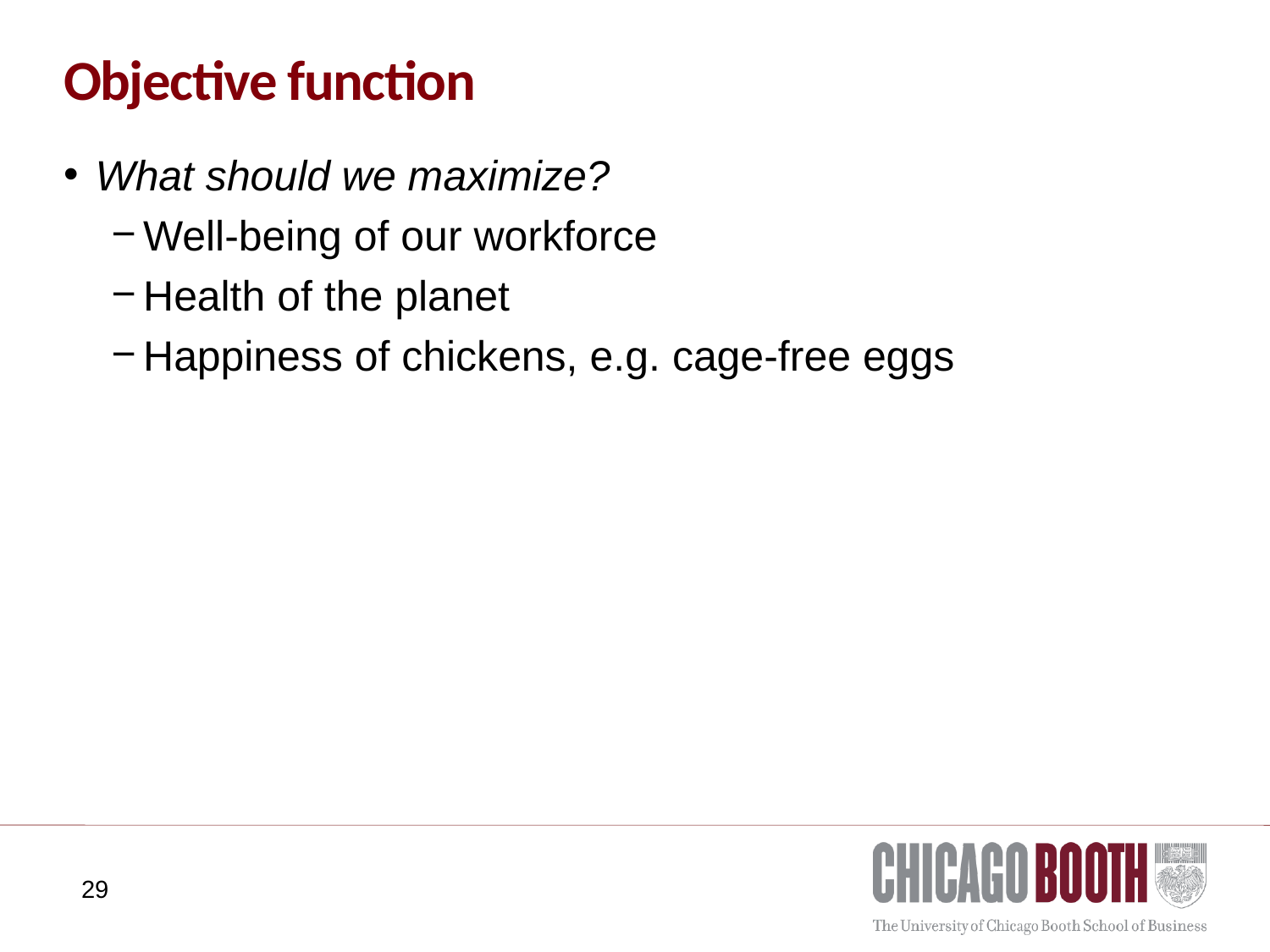

# Objective function
What should we maximize?
Well-being of our workforce
Health of the planet
Happiness of chickens, e.g. cage-free eggs